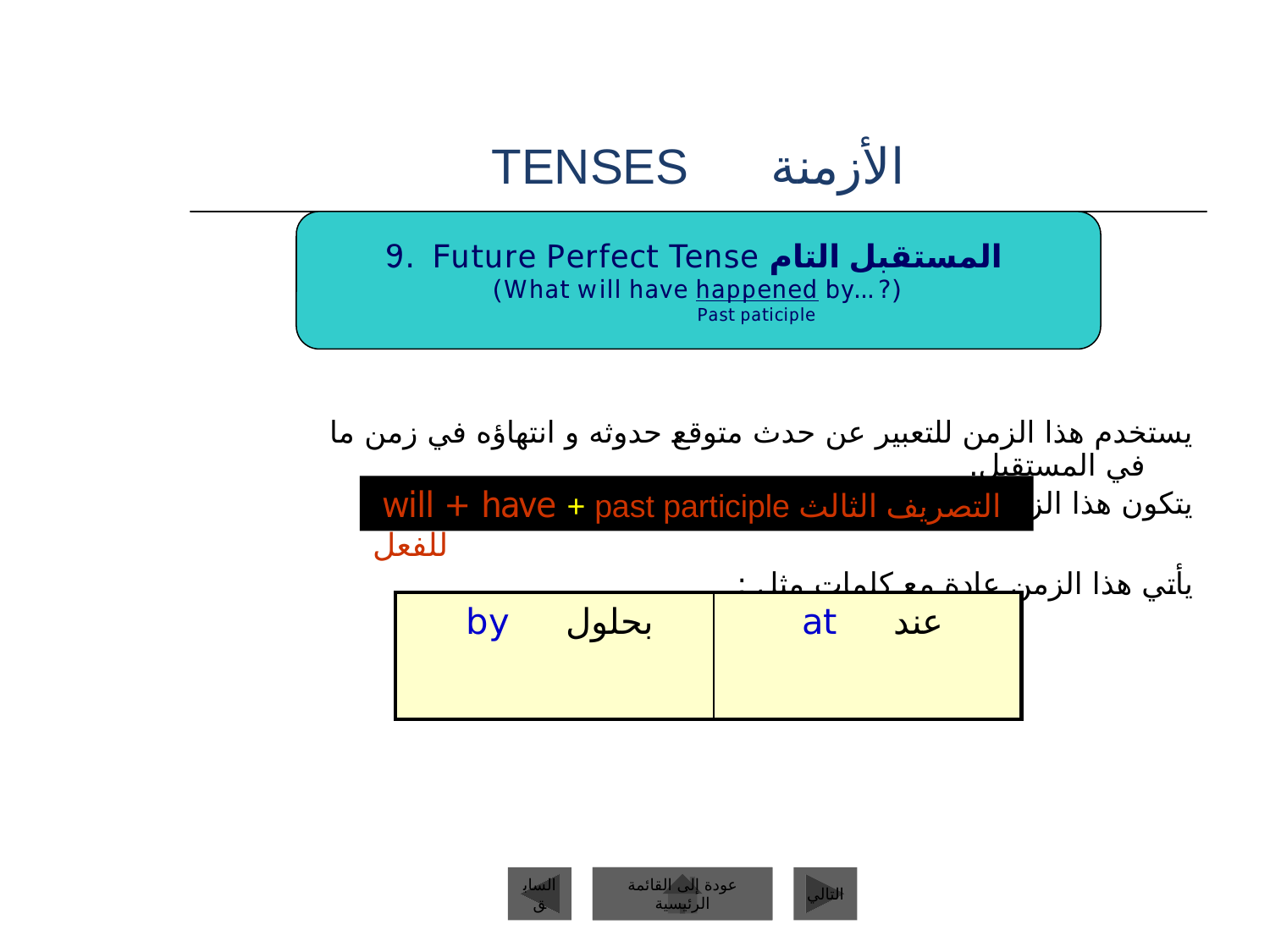

# الأزمنة      TENSES
Future Perfect Tense المستقبل التام
(What will have happened by…?)
                       Past paticiple
يستخدم هذا الزمن للتعبير عن حدث متوقع حدوثه و انتهاؤه في زمن ما في المستقبل.
يتكون هذا الزمن من:

يأتي هذا الزمن عادة مع كلمات مثل :

 will + have + past participle التصريف الثالث للفعل
I
I
بحلول     by
عند     at

السابق
عودة إلى القائمة الرئيسية
التالي
عودة إلى القائمة الرئيسية